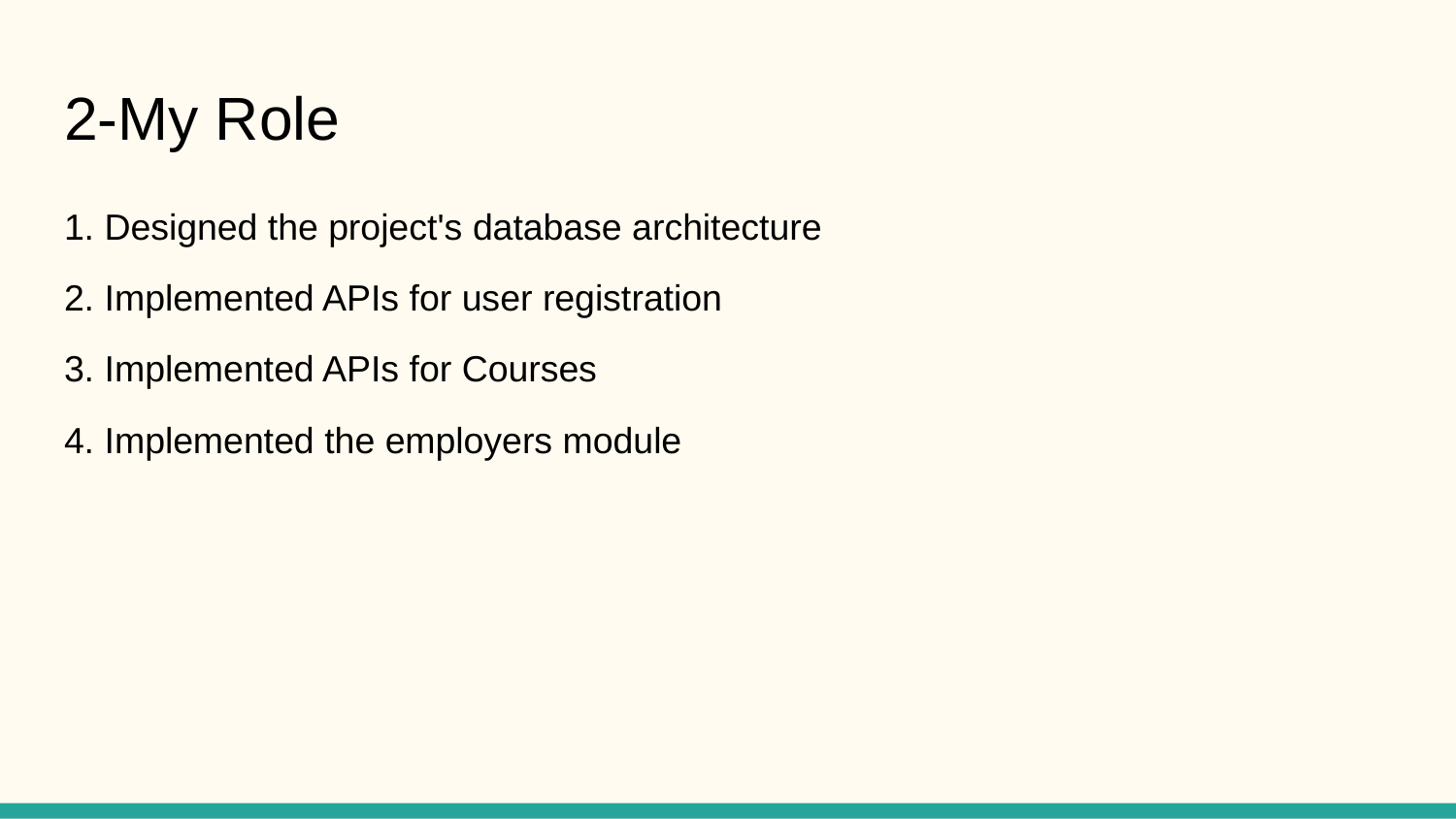

# 2-My Role
1. Designed the project's database architecture
2. Implemented APIs for user registration
3. Implemented APIs for Courses
4. Implemented the employers module